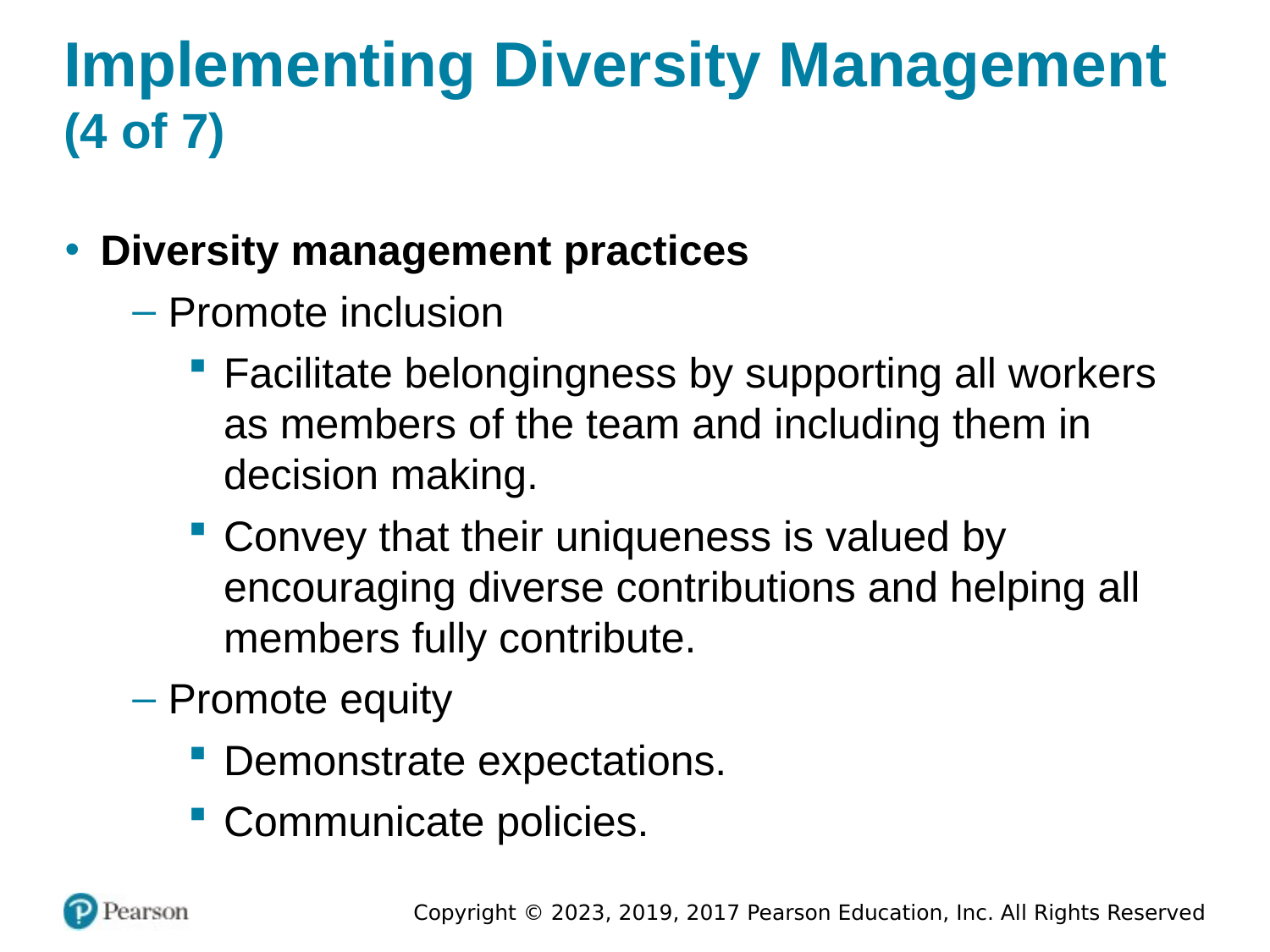

# Implementing Diversity Management (4 of 7)
Diversity management practices
Promote inclusion
Facilitate belongingness by supporting all workers as members of the team and including them in decision making.
Convey that their uniqueness is valued by encouraging diverse contributions and helping all members fully contribute.
Promote equity
Demonstrate expectations.
Communicate policies.